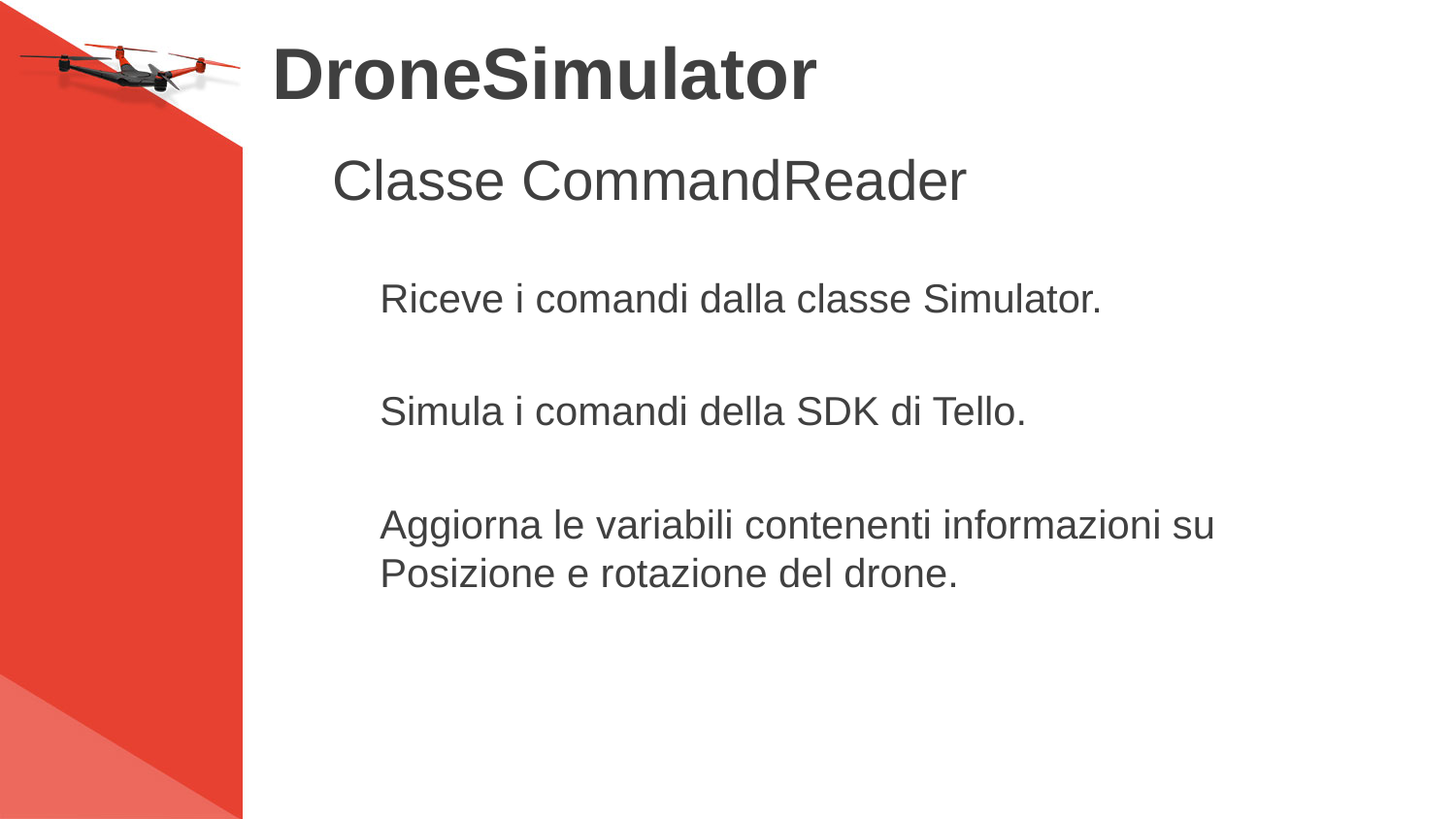

# DroneSimulator
Classe CommandReader
Riceve i comandi dalla classe Simulator.

Simula i comandi della SDK di Tello.

Aggiorna le variabili contenenti informazioni su
Posizione e rotazione del drone.